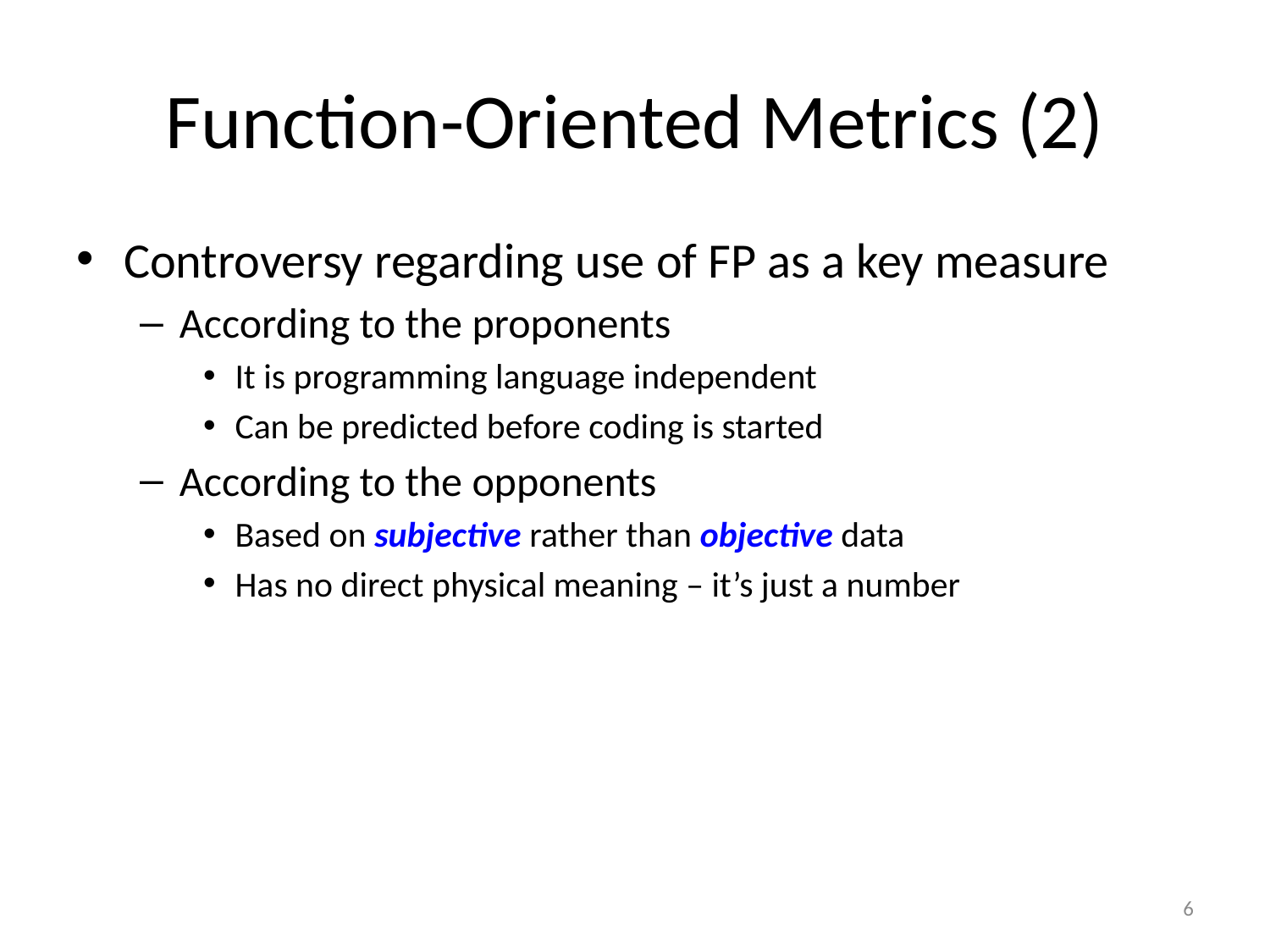

# Function-Oriented Metrics (2)
Controversy regarding use of FP as a key measure
According to the proponents
It is programming language independent
Can be predicted before coding is started
According to the opponents
Based on subjective rather than objective data
Has no direct physical meaning – it’s just a number
6